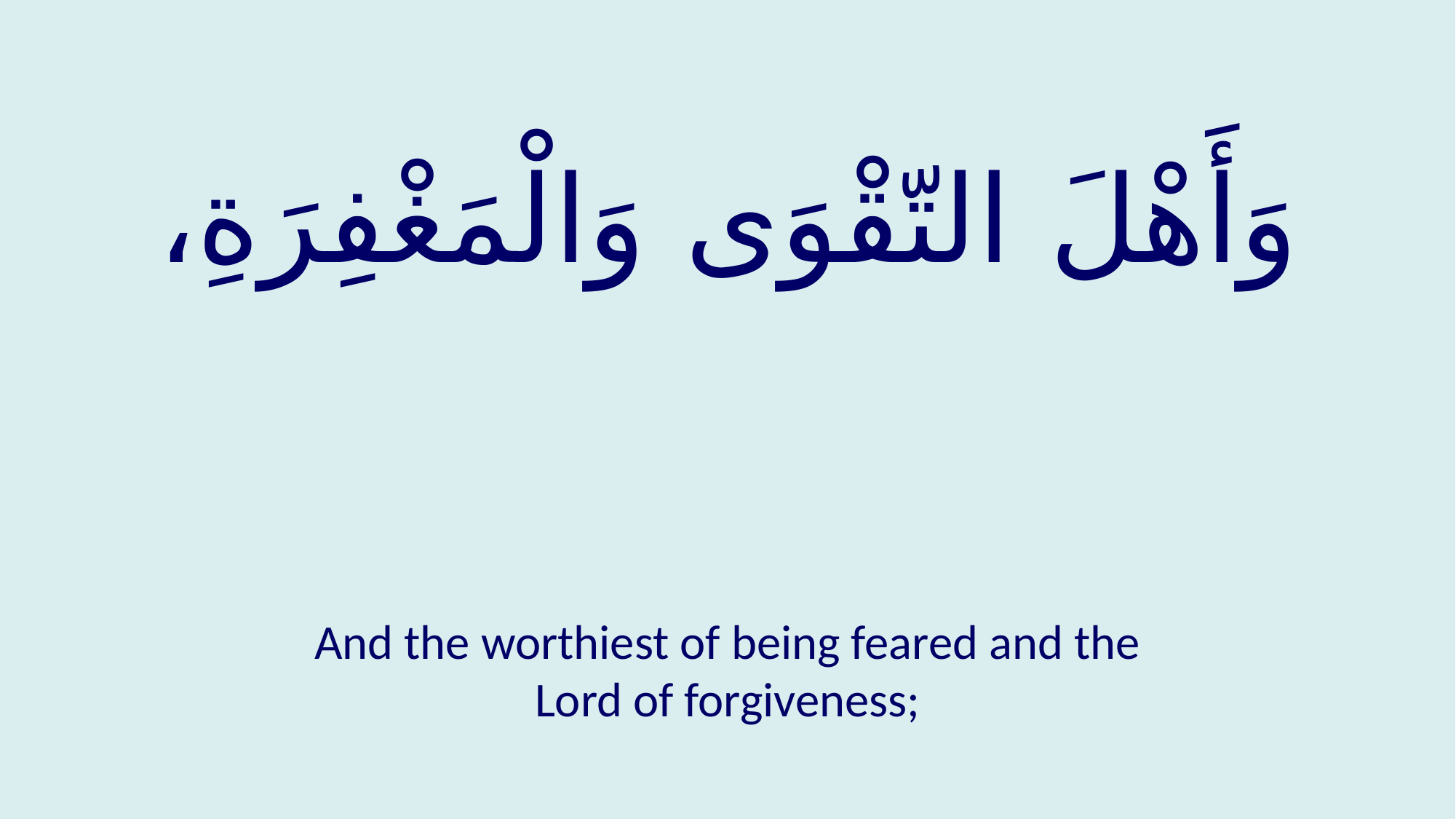

# وَأَهْلَ التّقْوَى وَالْمَغْفِرَةِ،

And the worthiest of being feared and the Lord of forgiveness;